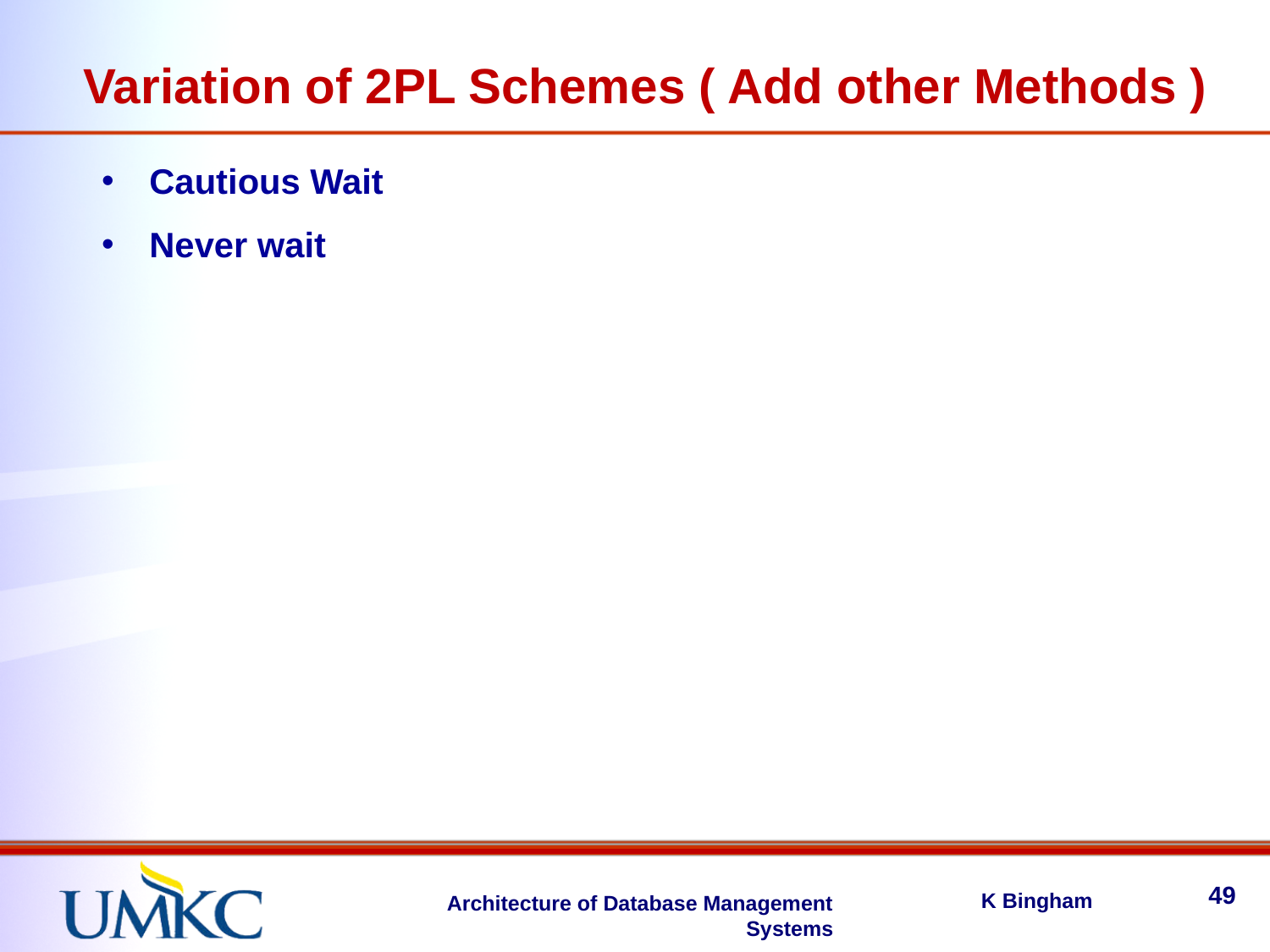

Variation of 2PL Schemes ( Add other Methods )
Cautious Wait
Never wait

49